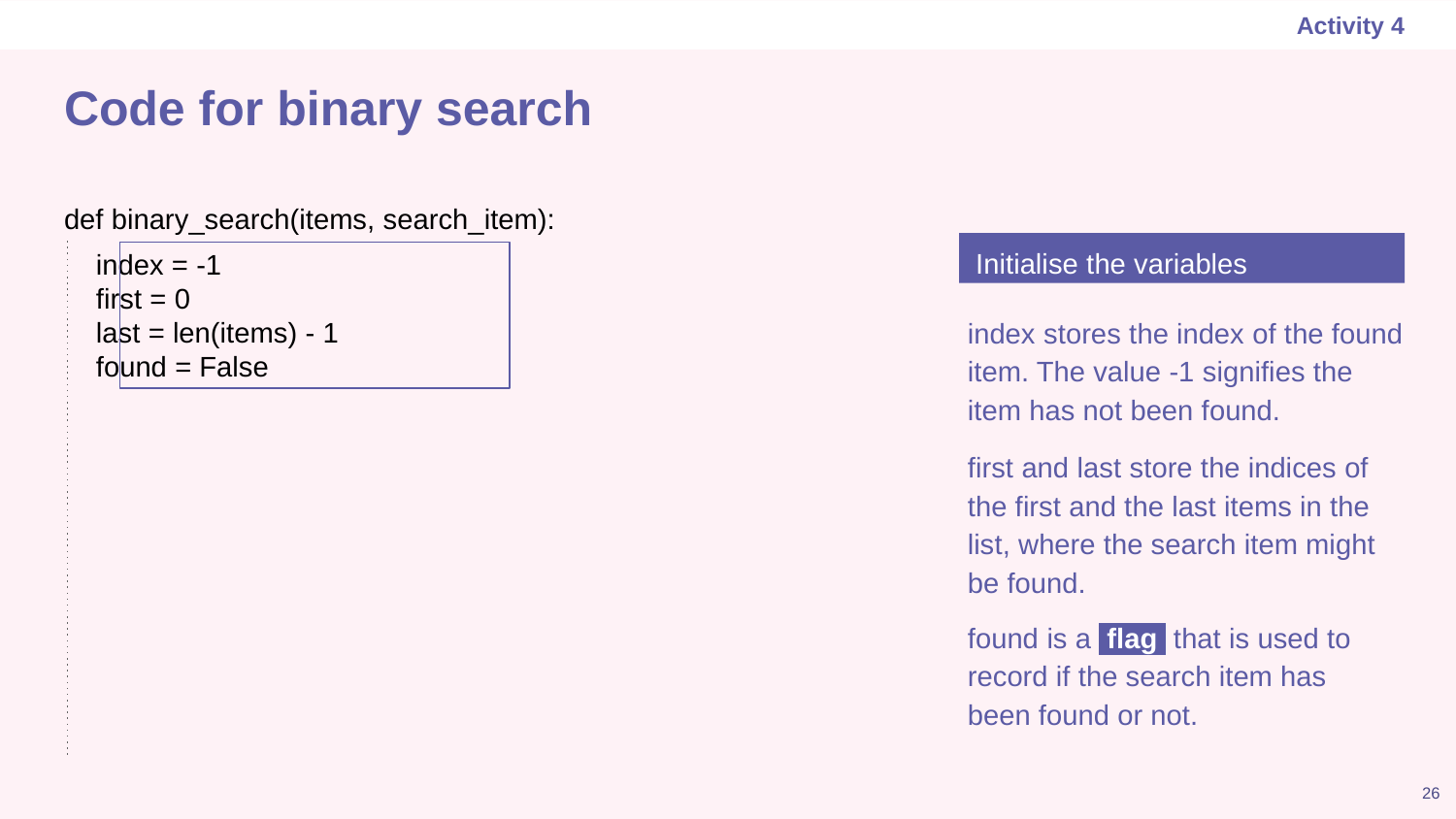

Activity 4
# Code for binary search
def binary_search(items, search_item):
    index = -1
    first = 0
    last = len(items) - 1
    found = False

 Initialise the variables

index stores the index of the found item. The value -1 signifies the item has not been found.
first and last store the indices of the first and the last items in the list, where the search item might be found.
found is a  flag  that is used to record if the search item has been found or not.
26